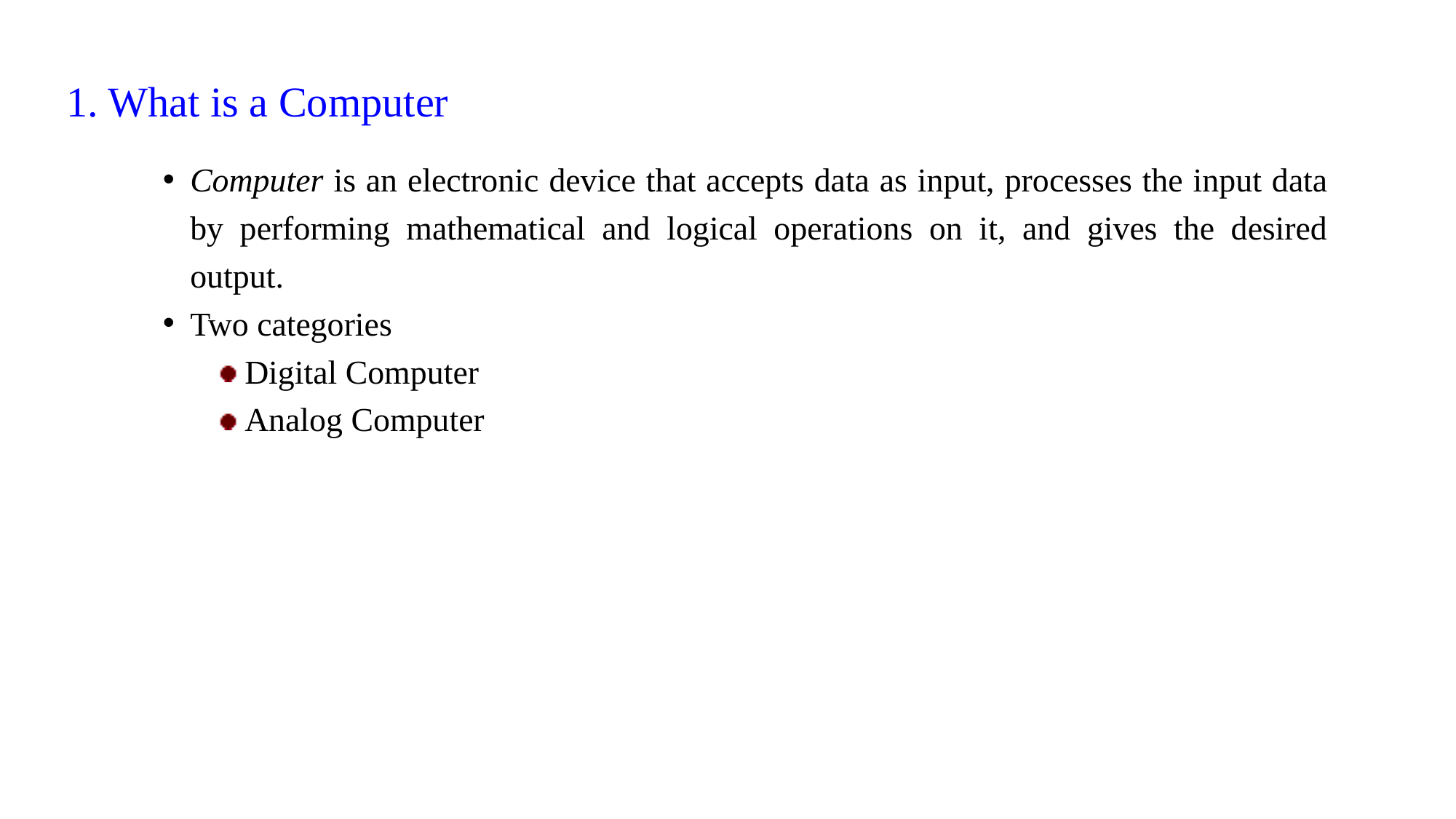

# 1. What is a Computer
Computer is an electronic device that accepts data as input, processes the input data by performing mathematical and logical operations on it, and gives the desired output.
Two categories
Digital Computer
Analog Computer